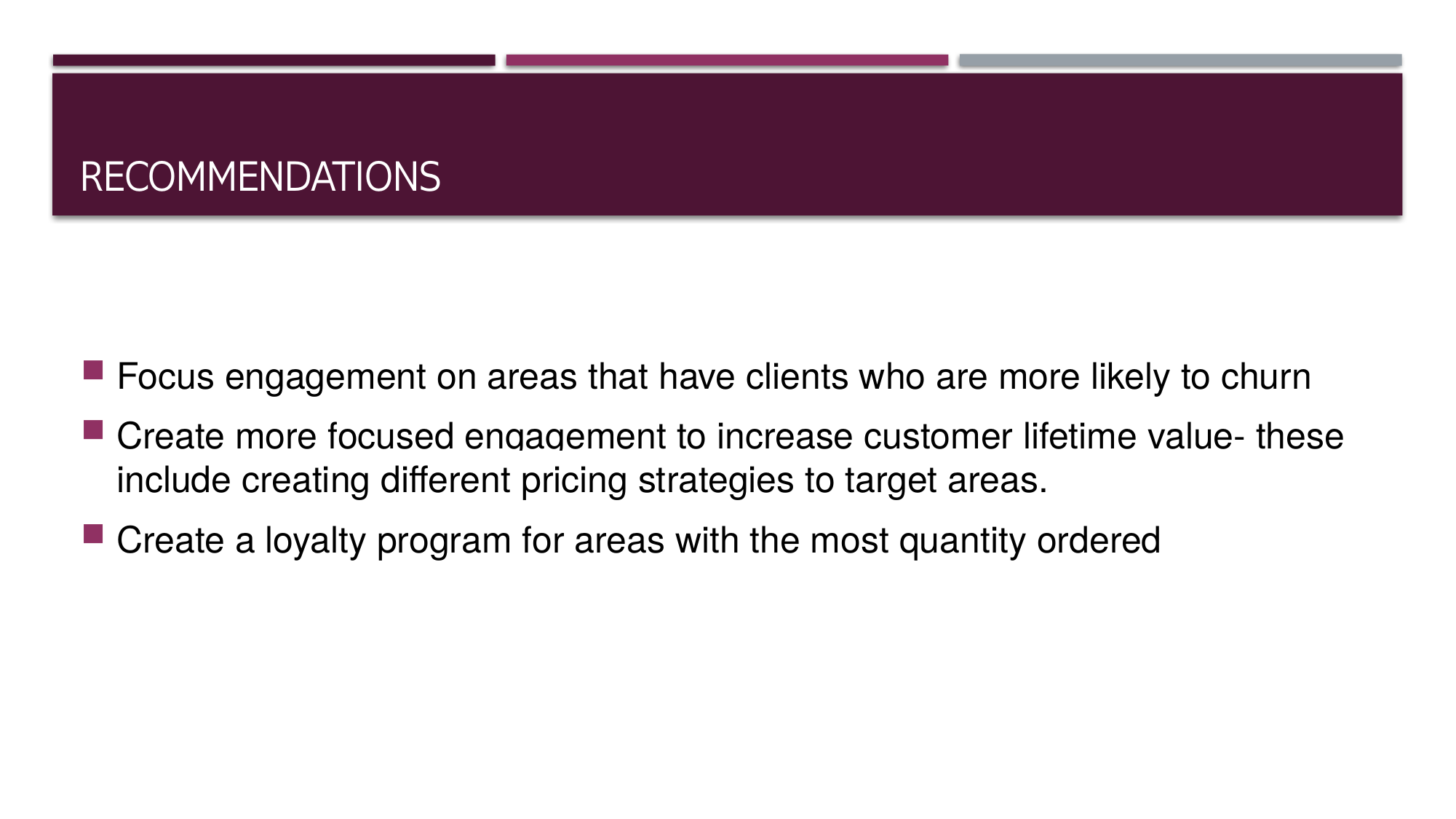

# RECOMMENDATIONS
Focus engagement on areas that have clients who are more likely to churn
Create more focused engagement to increase customer lifetime value- these include creating different pricing strategies to target areas.
Create a loyalty program for areas with the most quantity ordered